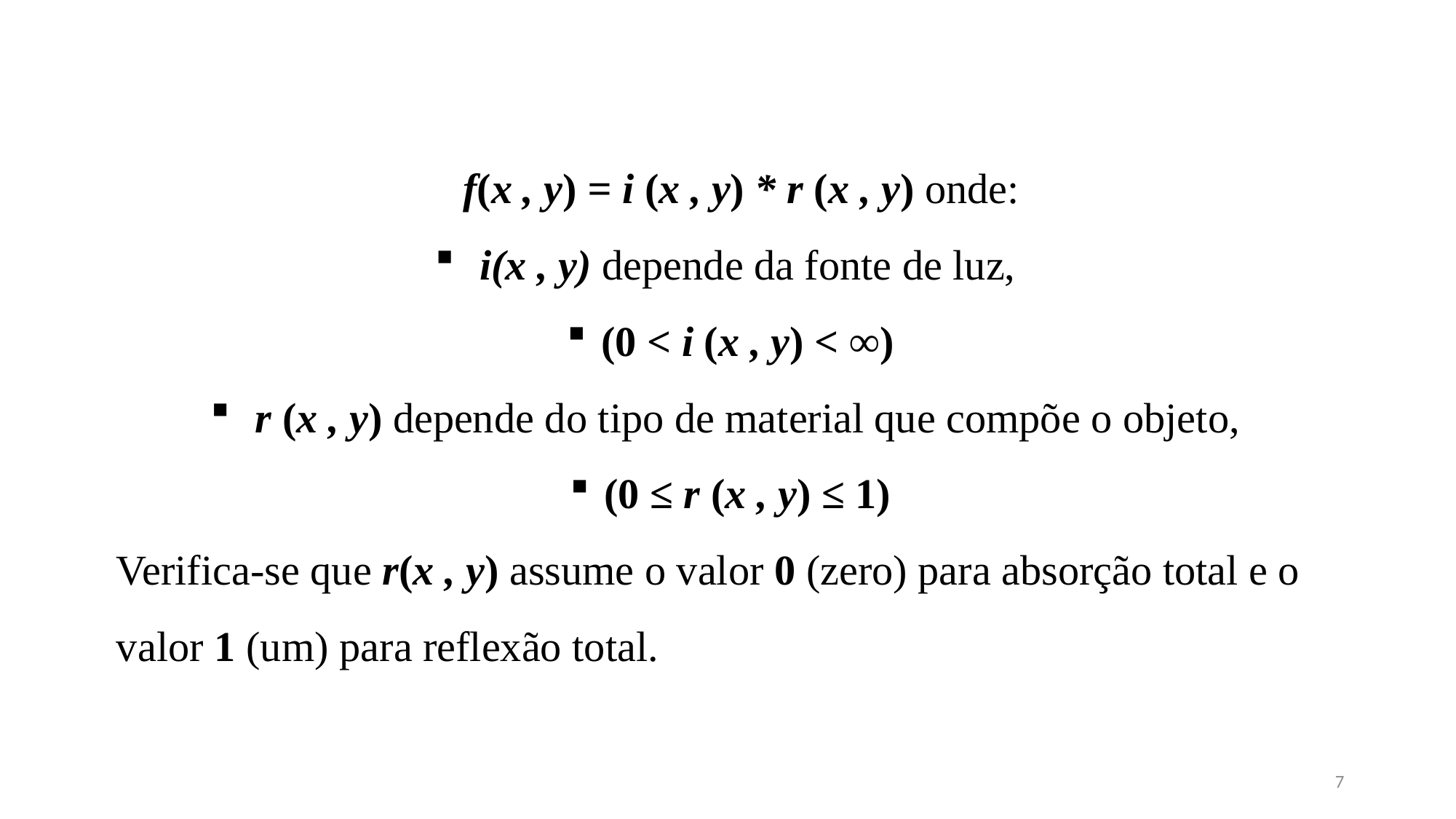

f(x , y) = i (x , y) * r (x , y) onde:
 i(x , y) depende da fonte de luz,
(0 < i (x , y) < ∞)
 r (x , y) depende do tipo de material que compõe o objeto,
(0 ≤ r (x , y) ≤ 1)
Verifica-se que r(x , y) assume o valor 0 (zero) para absorção total e o valor 1 (um) para reflexão total.
7